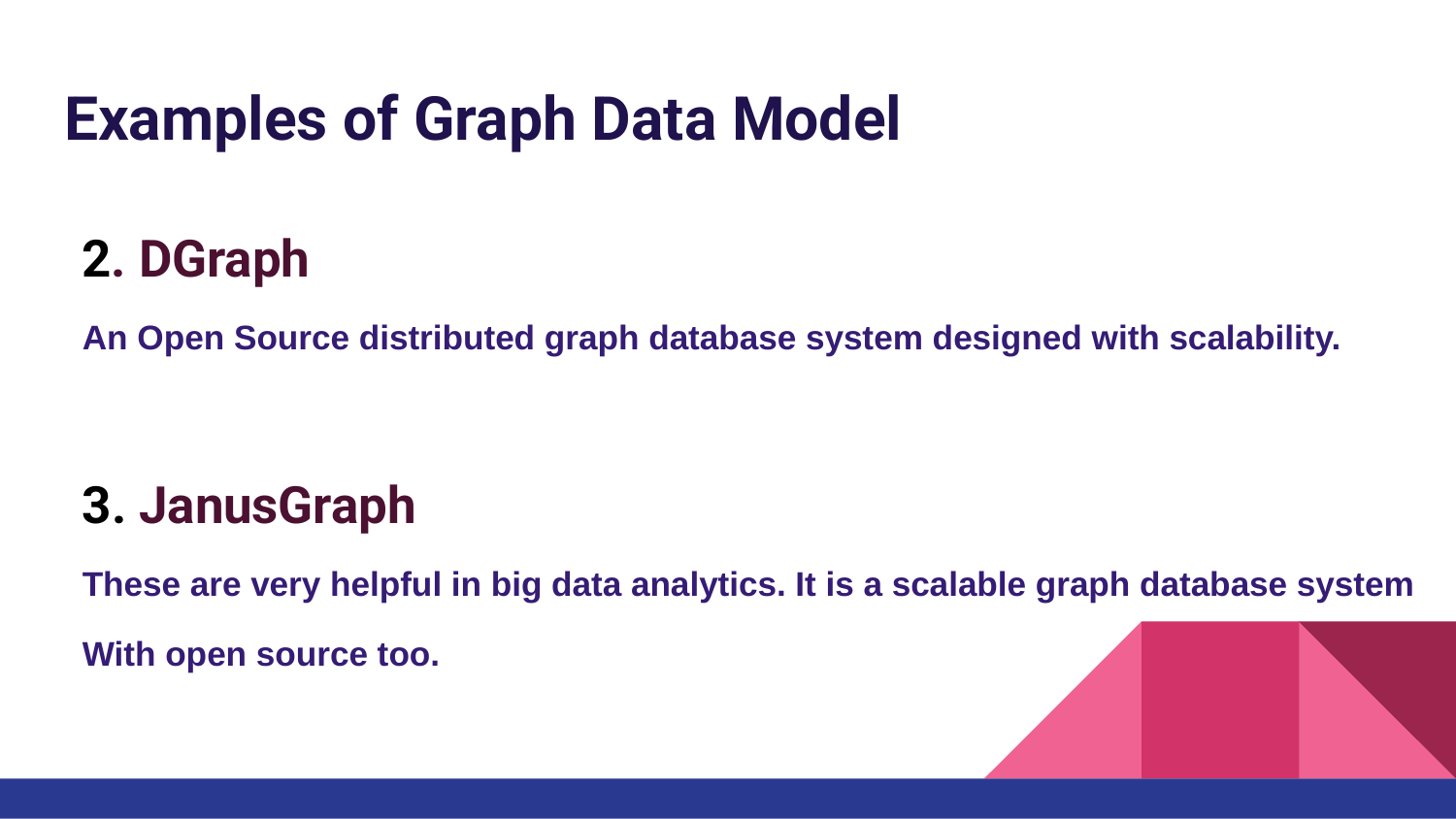

# Examples of Graph Data Model
2. DGraph
An Open Source distributed graph database system designed with scalability.

3. JanusGraph
These are very helpful in big data analytics. It is a scalable graph database system
With open source too.